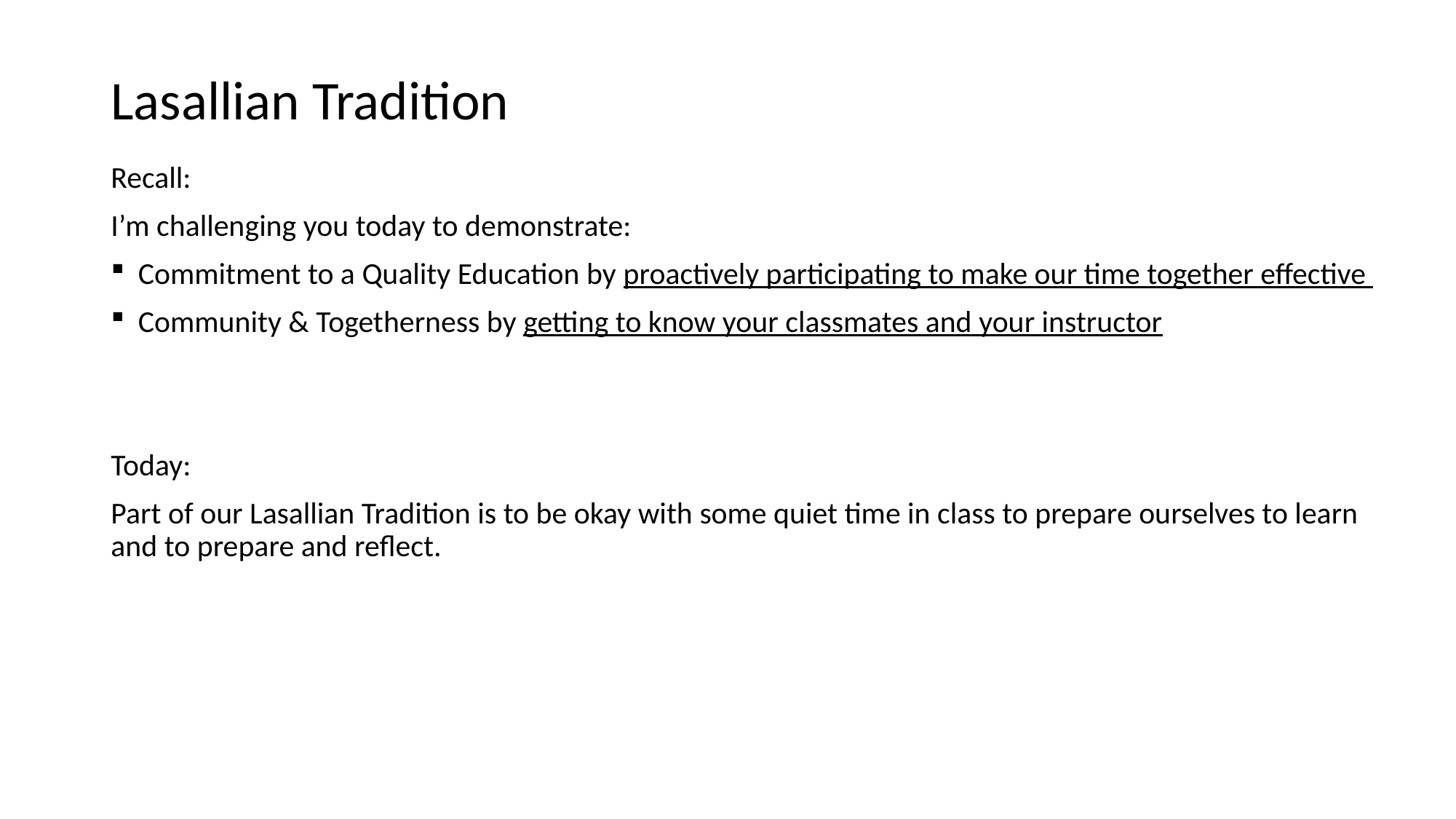

# Lasallian Tradition
Recall:
I’m challenging you today to demonstrate:
Commitment to a Quality Education by proactively participating to make our time together effective
Community & Togetherness by getting to know your classmates and your instructor

Today:
Part of our Lasallian Tradition is to be okay with some quiet time in class to prepare ourselves to learn and to prepare and reflect.